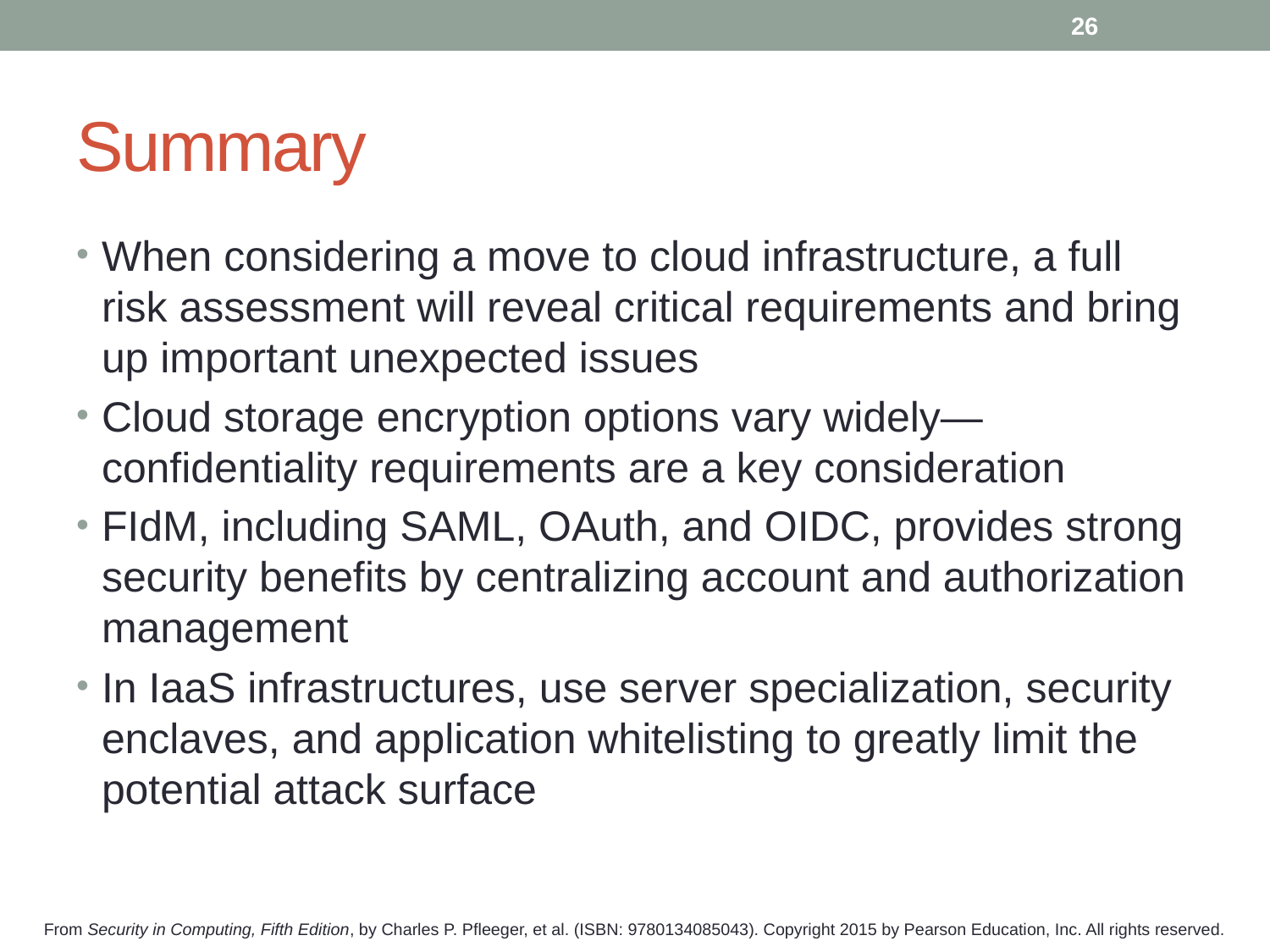

26
# Summary
When considering a move to cloud infrastructure, a full risk assessment will reveal critical requirements and bring up important unexpected issues
Cloud storage encryption options vary widely—confidentiality requirements are a key consideration
FIdM, including SAML, OAuth, and OIDC, provides strong security benefits by centralizing account and authorization management
In IaaS infrastructures, use server specialization, security enclaves, and application whitelisting to greatly limit the potential attack surface